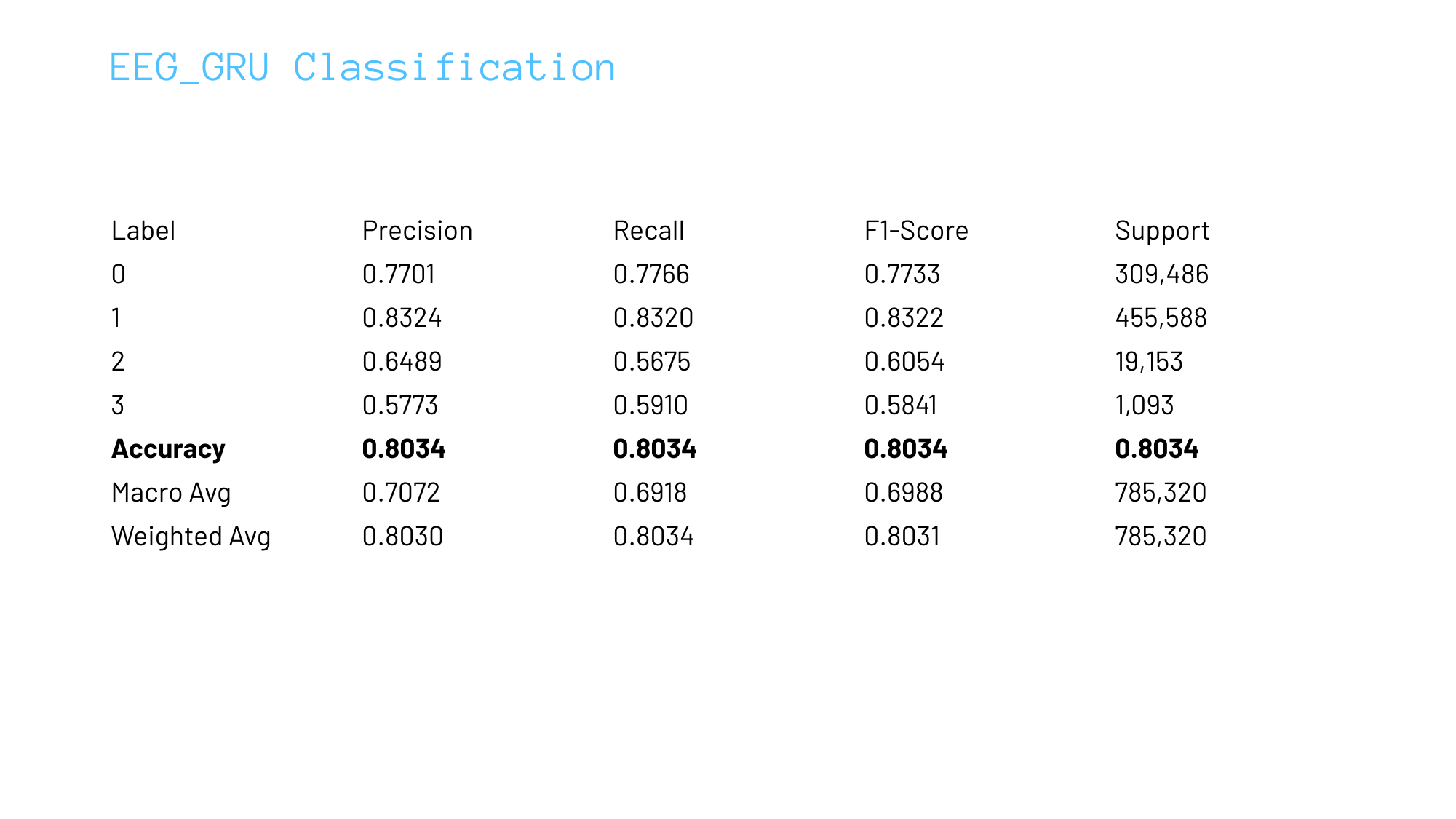

EEG_GRU Classification
| Label | Precision | Recall | F1-Score | Support |
| --- | --- | --- | --- | --- |
| 0 | 0.7701 | 0.7766 | 0.7733 | 309,486 |
| 1 | 0.8324 | 0.8320 | 0.8322 | 455,588 |
| 2 | 0.6489 | 0.5675 | 0.6054 | 19,153 |
| 3 | 0.5773 | 0.5910 | 0.5841 | 1,093 |
| Accuracy | 0.8034 | 0.8034 | 0.8034 | 0.8034 |
| Macro Avg | 0.7072 | 0.6918 | 0.6988 | 785,320 |
| Weighted Avg | 0.8030 | 0.8034 | 0.8031 | 785,320 |